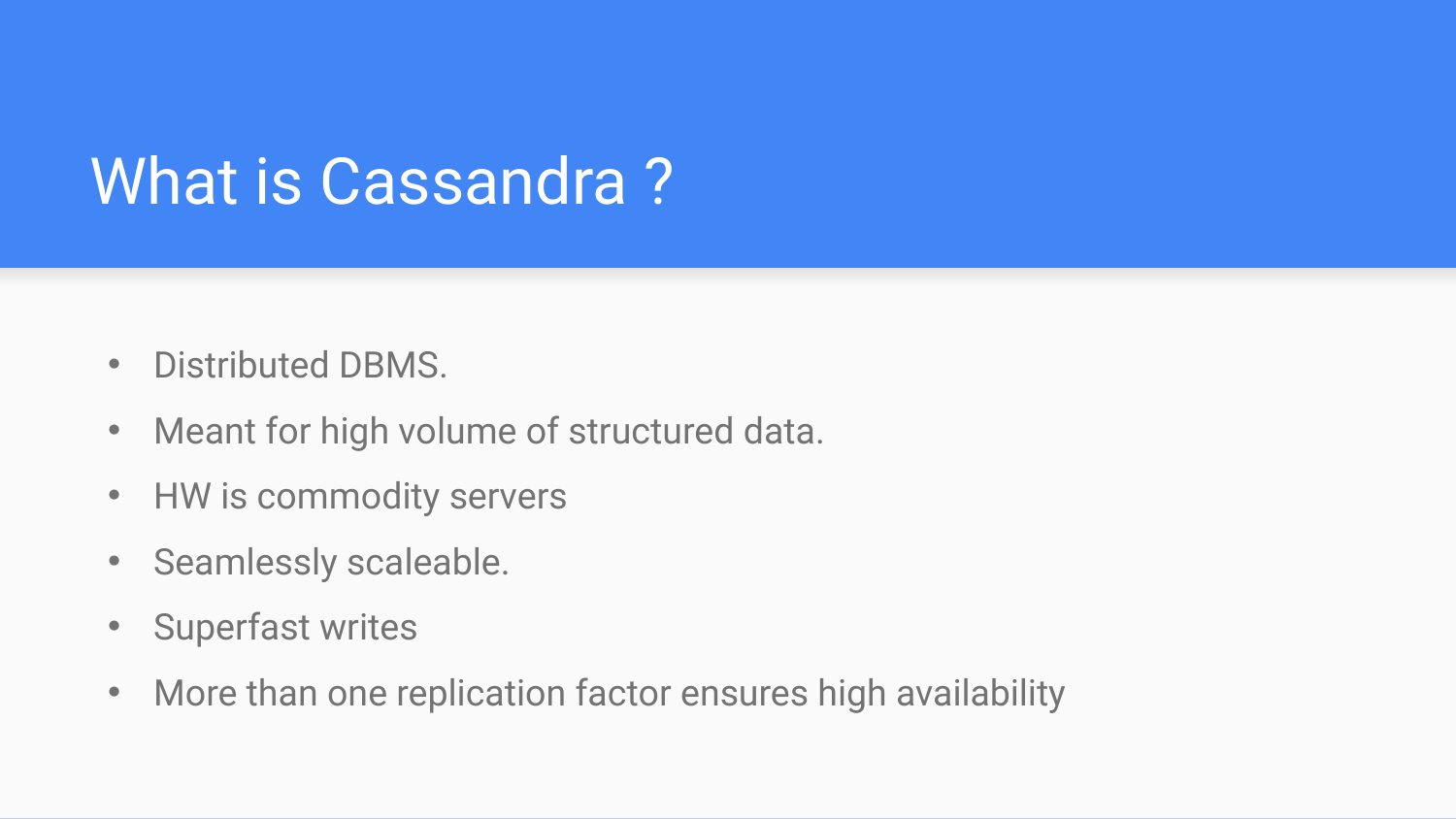

# What is Cassandra ?
Distributed DBMS.
Meant for high volume of structured data.
HW is commodity servers
Seamlessly scaleable.
Superfast writes
More than one replication factor ensures high availability